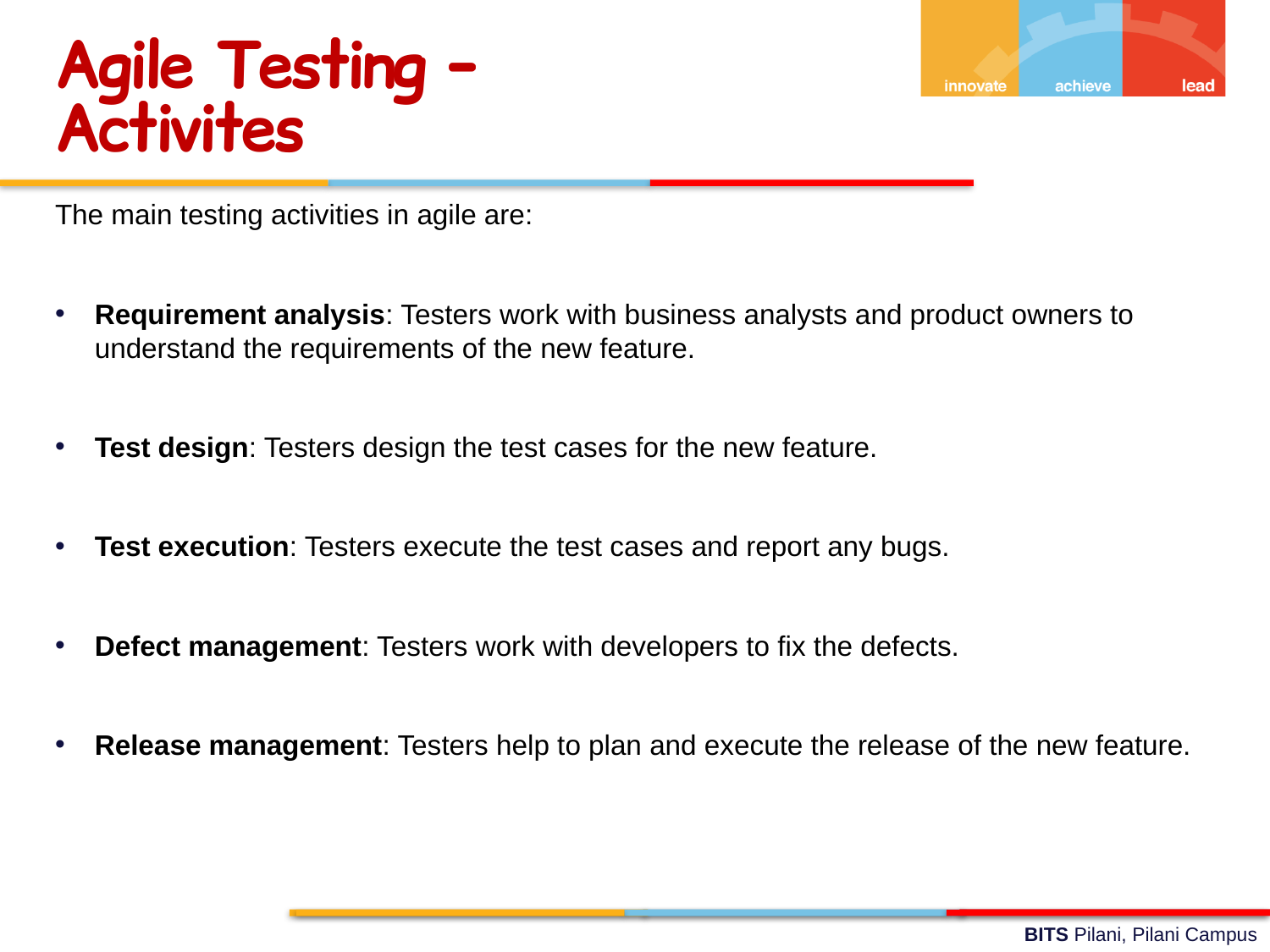

Agile Testing –
Activites
The main testing activities in agile are:

Requirement analysis: Testers work with business analysts and product owners to understand the requirements of the new feature.

Test design: Testers design the test cases for the new feature.

Test execution: Testers execute the test cases and report any bugs.

Defect management: Testers work with developers to fix the defects.

Release management: Testers help to plan and execute the release of the new feature.